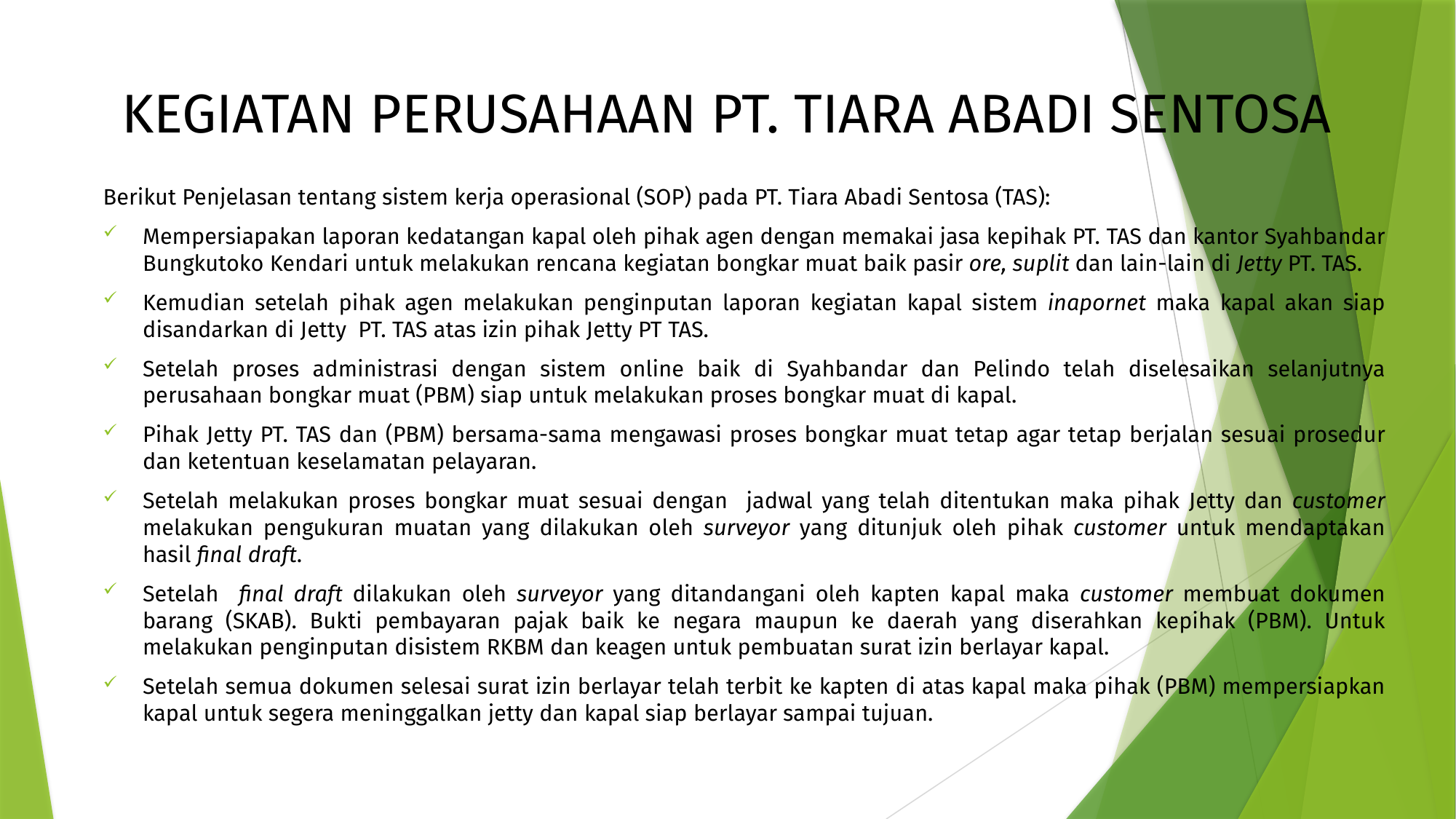

# KEGIATAN PERUSAHAAN PT. TIARA ABADI SENTOSA
Berikut Penjelasan tentang sistem kerja operasional (SOP) pada PT. Tiara Abadi Sentosa (TAS):
Mempersiapakan laporan kedatangan kapal oleh pihak agen dengan memakai jasa kepihak PT. TAS dan kantor Syahbandar Bungkutoko Kendari untuk melakukan rencana kegiatan bongkar muat baik pasir ore, suplit dan lain-lain di Jetty PT. TAS.
Kemudian setelah pihak agen melakukan penginputan laporan kegiatan kapal sistem inapornet maka kapal akan siap disandarkan di Jetty  PT. TAS atas izin pihak Jetty PT TAS.
Setelah proses administrasi dengan sistem online baik di Syahbandar dan Pelindo telah diselesaikan selanjutnya perusahaan bongkar muat (PBM) siap untuk melakukan proses bongkar muat di kapal.
Pihak Jetty PT. TAS dan (PBM) bersama-sama mengawasi proses bongkar muat tetap agar tetap berjalan sesuai prosedur dan ketentuan keselamatan pelayaran.
Setelah melakukan proses bongkar muat sesuai dengan  jadwal yang telah ditentukan maka pihak Jetty dan customer melakukan pengukuran muatan yang dilakukan oleh surveyor yang ditunjuk oleh pihak customer untuk mendaptakan hasil final draft.
Setelah  final draft dilakukan oleh surveyor yang ditandangani oleh kapten kapal maka customer membuat dokumen barang (SKAB). Bukti pembayaran pajak baik ke negara maupun ke daerah yang diserahkan kepihak (PBM). Untuk melakukan penginputan disistem RKBM dan keagen untuk pembuatan surat izin berlayar kapal.
Setelah semua dokumen selesai surat izin berlayar telah terbit ke kapten di atas kapal maka pihak (PBM) mempersiapkan kapal untuk segera meninggalkan jetty dan kapal siap berlayar sampai tujuan.